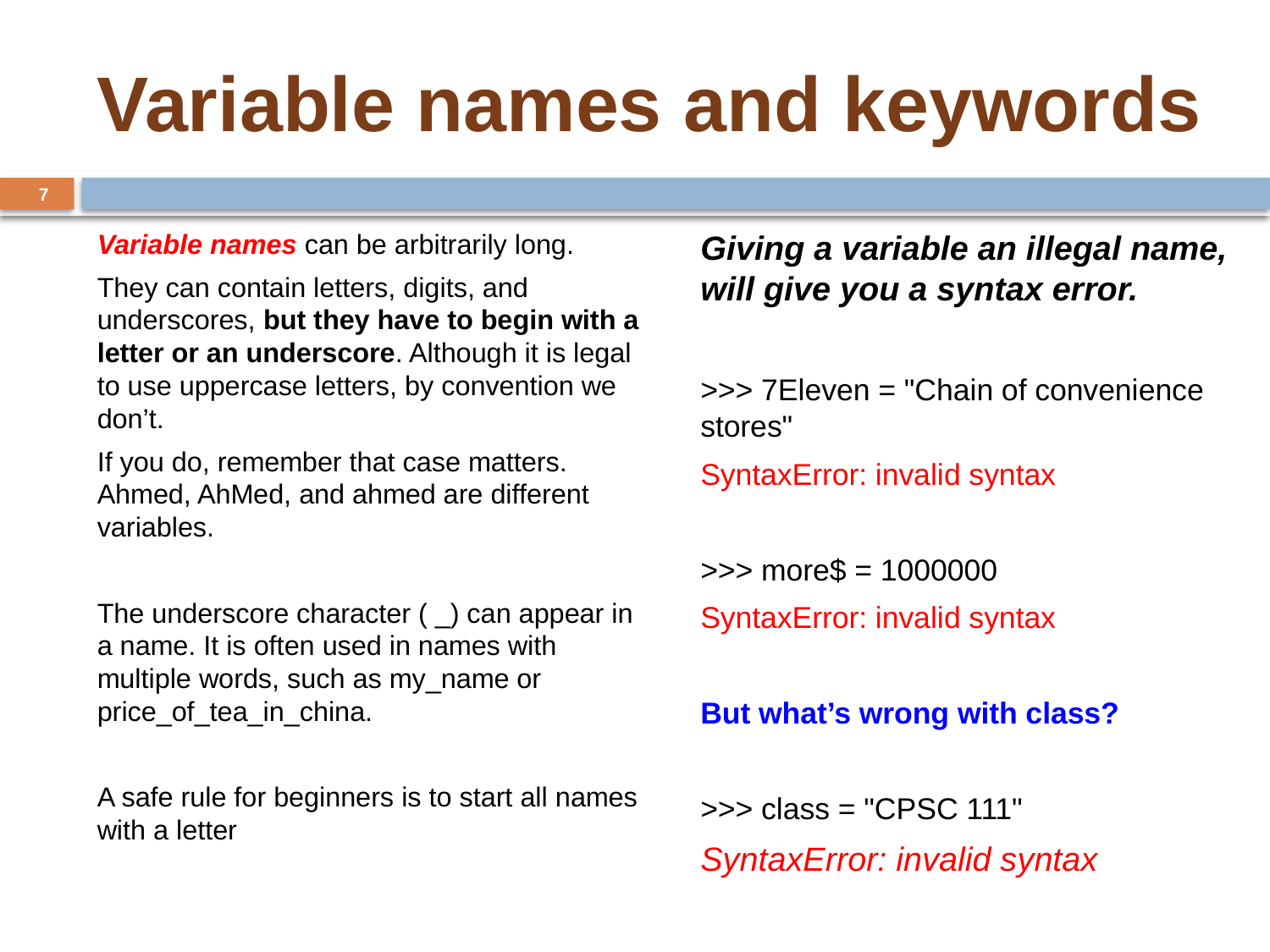

# Variable names and keywords
7
Giving a variable an illegal name, will give you a syntax error.

>>> 7Eleven = "Chain of convenience stores"
SyntaxError: invalid syntax

>>> more$ = 1000000
SyntaxError: invalid syntax

But what’s wrong with class?

>>> class = "CPSC 111"
SyntaxError: invalid syntax
Variable names can be arbitrarily long.
They can contain letters, digits, and underscores, but they have to begin with a letter or an underscore. Although it is legal to use uppercase letters, by convention we don’t.
If you do, remember that case matters. Ahmed, AhMed, and ahmed are different variables.

The underscore character ( _) can appear in a name. It is often used in names with multiple words, such as my_name or price_of_tea_in_china.

A safe rule for beginners is to start all names with a letter